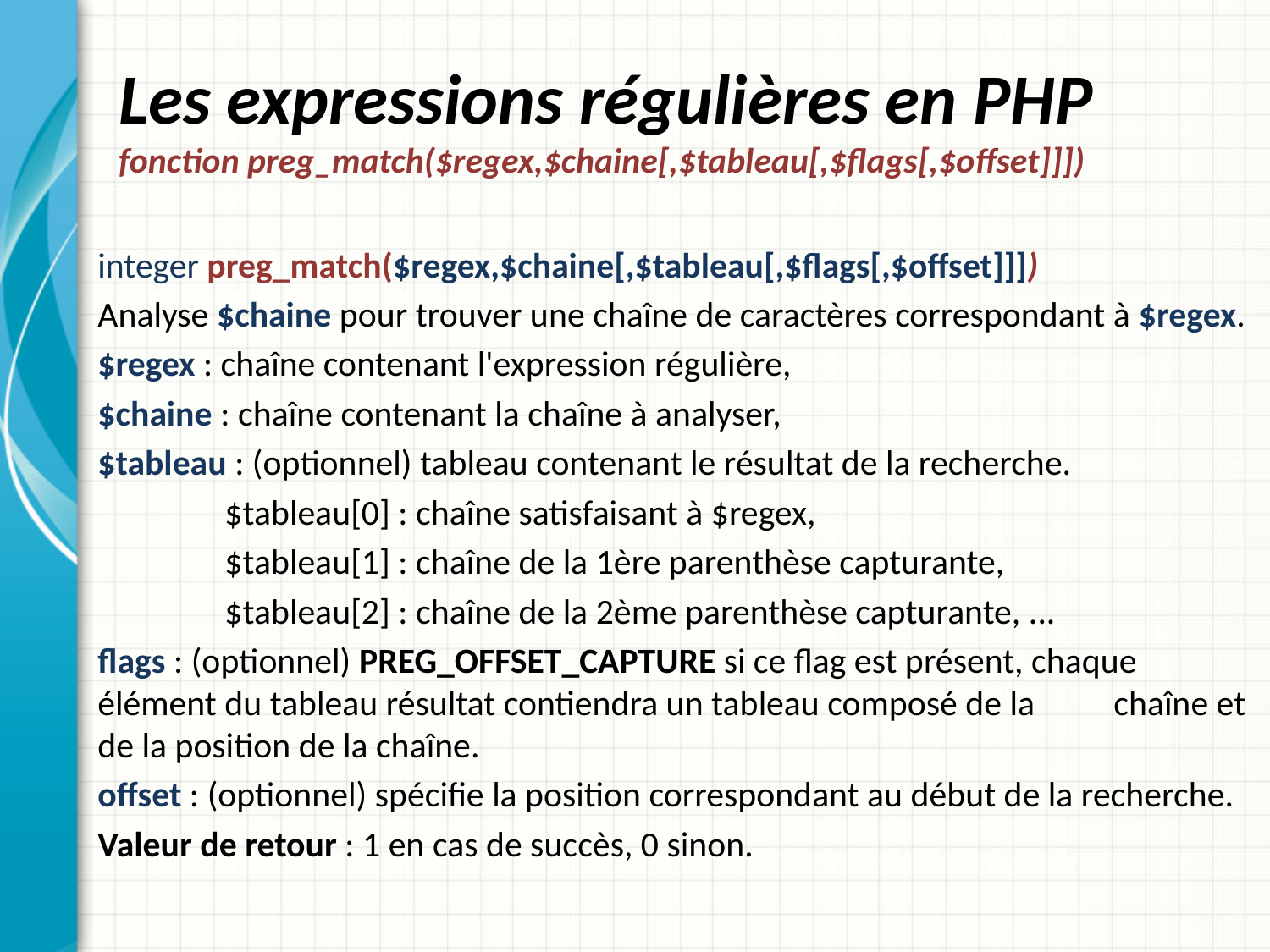

# Les expressions régulières en PHP fonction preg_match($regex,$chaine[,$tableau[,$flags[,$offset]]])
integer preg_match($regex,$chaine[,$tableau[,$flags[,$offset]]])
Analyse $chaine pour trouver une chaîne de caractères correspondant à $regex.
$regex : chaîne contenant l'expression régulière,
$chaine : chaîne contenant la chaîne à analyser,
$tableau : (optionnel) tableau contenant le résultat de la recherche.
	$tableau[0] : chaîne satisfaisant à $regex,
	$tableau[1] : chaîne de la 1ère parenthèse capturante,
	$tableau[2] : chaîne de la 2ème parenthèse capturante, ...
flags : (optionnel) PREG_OFFSET_CAPTURE si ce flag est présent, chaque 	élément du tableau résultat contiendra un tableau composé de la 	chaîne et de la position de la chaîne.
offset : (optionnel) spécifie la position correspondant au début de la recherche.
Valeur de retour : 1 en cas de succès, 0 sinon.